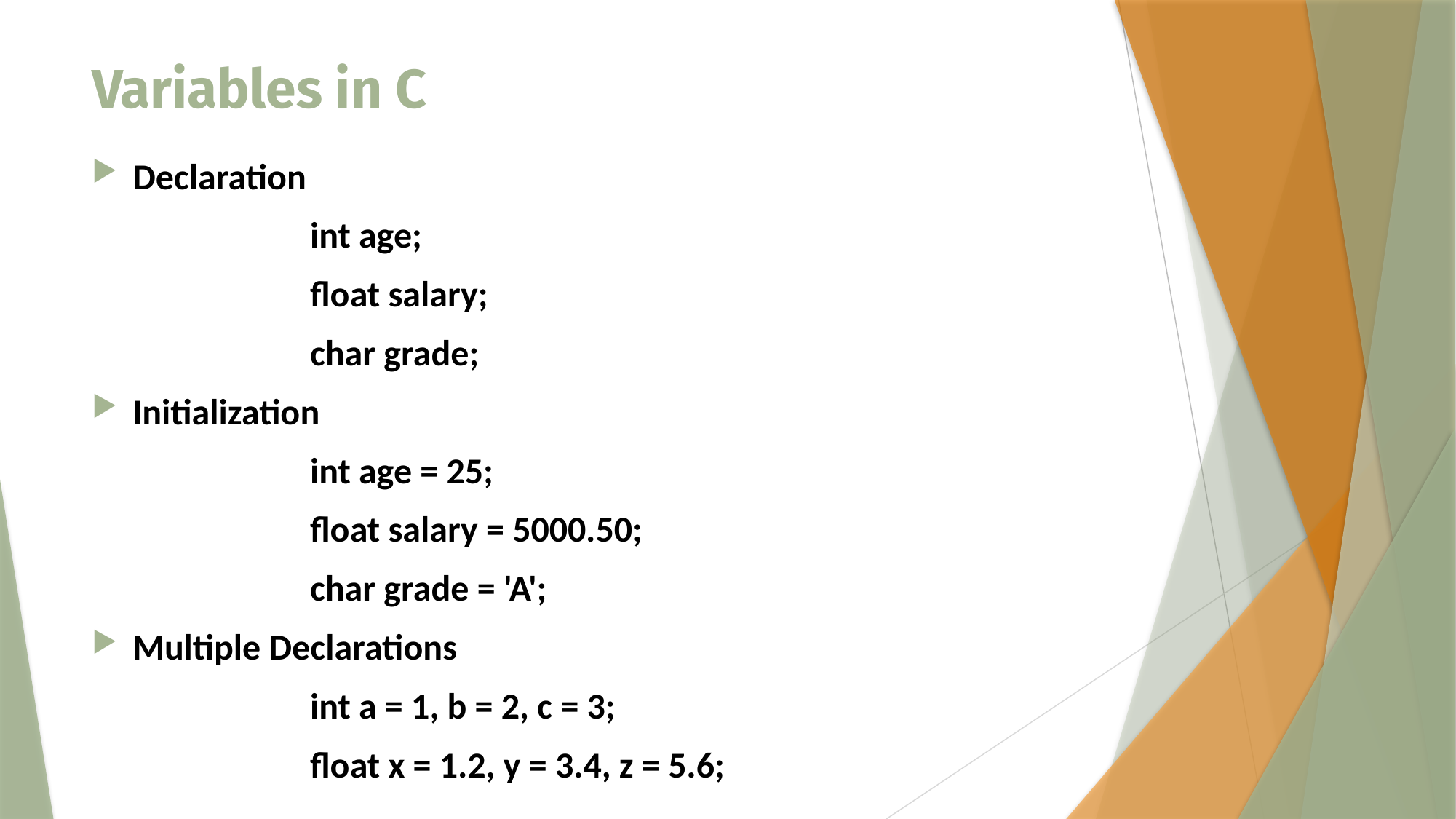

# Variables in C
Declaration
		int age;
		float salary;
		char grade;
Initialization
		int age = 25;
		float salary = 5000.50;
		char grade = 'A';
Multiple Declarations
		int a = 1, b = 2, c = 3;
		float x = 1.2, y = 3.4, z = 5.6;